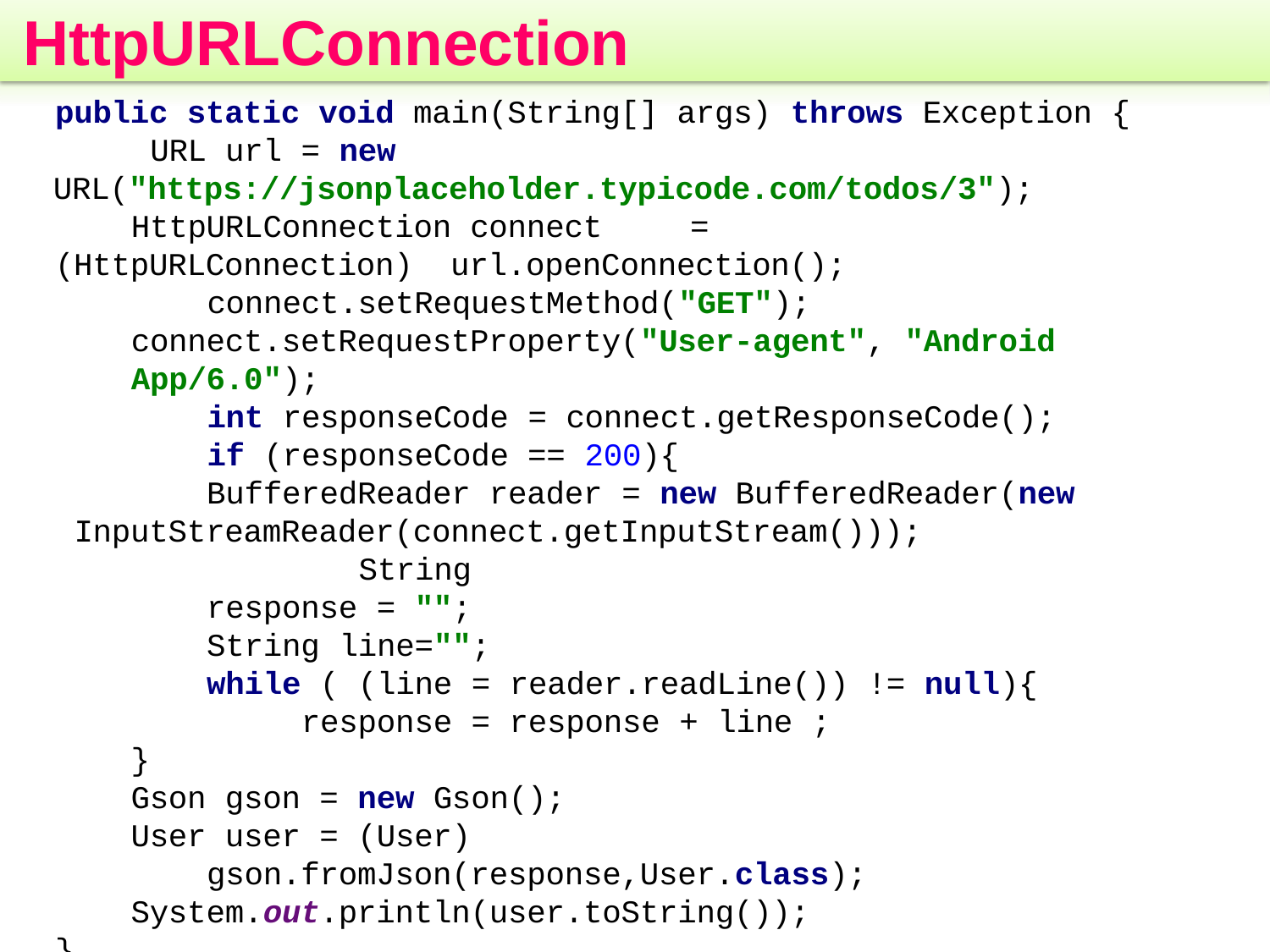

# HttpURLConnection
public static void main(String[] args) throws Exception {  URL url = new
URL("https://jsonplaceholder.typicode.com/todos/3");
HttpURLConnection connect	= (HttpURLConnection)  url.openConnection();
connect.setRequestMethod("GET");  connect.setRequestProperty("User-agent", "Android
App/6.0");
int responseCode = connect.getResponseCode();
if (responseCode == 200){
BufferedReader reader = new BufferedReader(new  InputStreamReader(connect.getInputStream()));
String response = "";  String line="";
while ( (line = reader.readLine()) != null){  response = response + line ;
}
Gson gson = new Gson();
User user = (User) gson.fromJson(response,User.class);
System.out.println(user.toString());
}
}